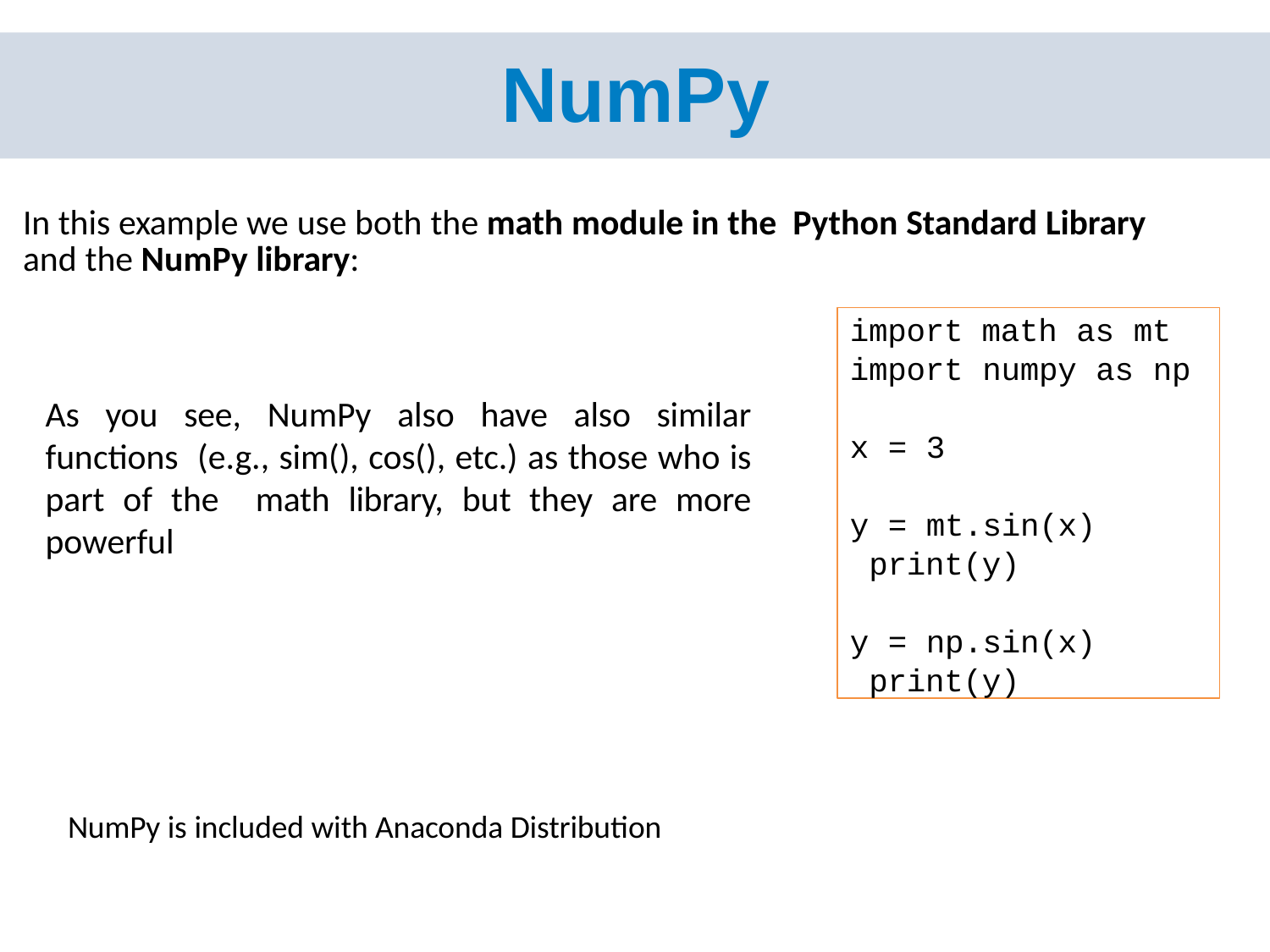

# NumPy
In this example we use both the math module in the  Python Standard Library and the NumPy library:
import math as mt  import numpy as np

x = 3

y = mt.sin(x)  print(y)

y = np.sin(x)  print(y)
As you see, NumPy also have also similar functions  (e.g., sim(), cos(), etc.) as those who is part of the  math library, but they are more powerful
NumPy is included with Anaconda Distribution